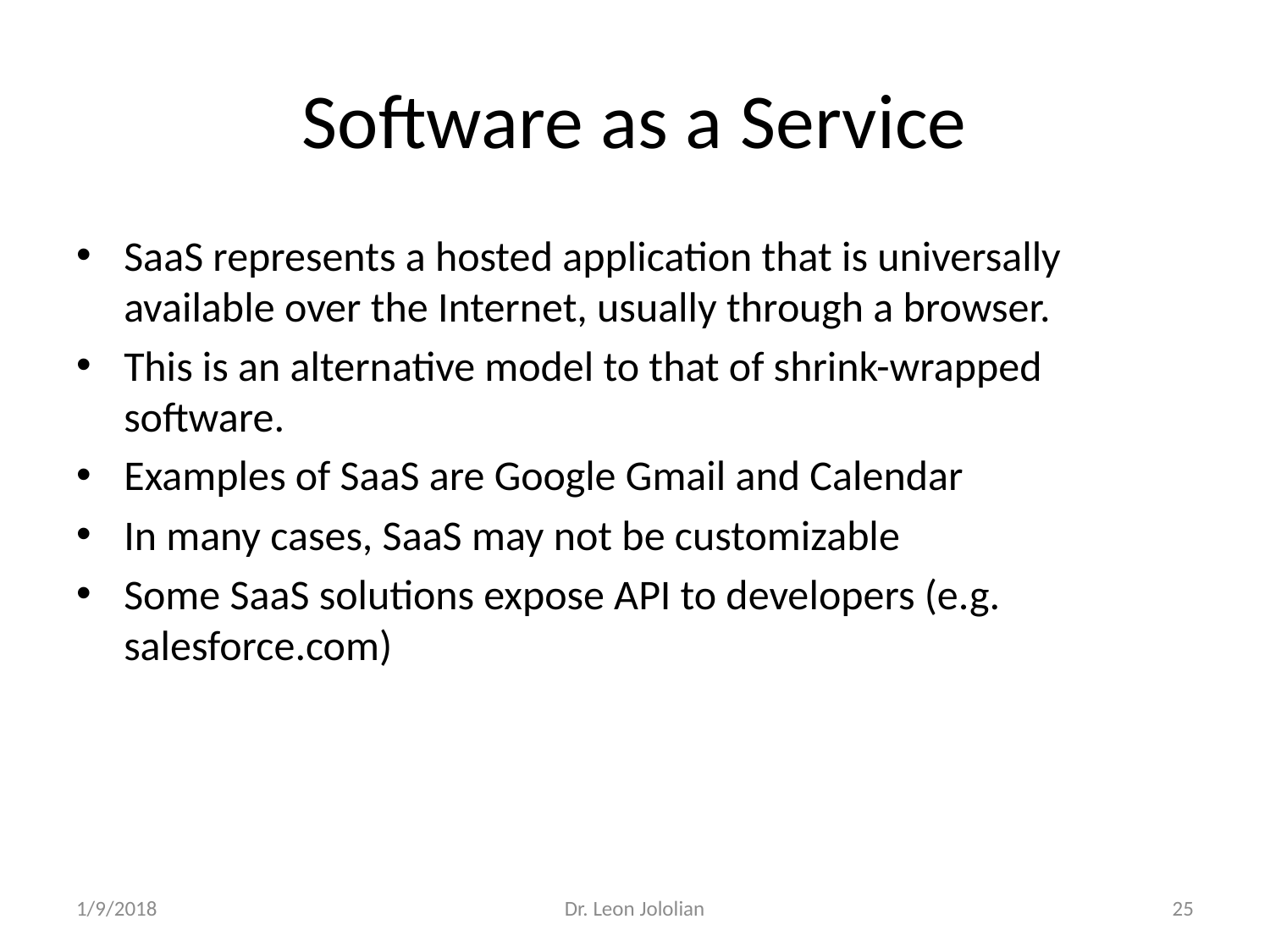

# Software as a Service
SaaS represents a hosted application that is universally available over the Internet, usually through a browser.
This is an alternative model to that of shrink-wrapped software.
Examples of SaaS are Google Gmail and Calendar
In many cases, SaaS may not be customizable
Some SaaS solutions expose API to developers (e.g. salesforce.com)
1/9/2018
Dr. Leon Jololian
25